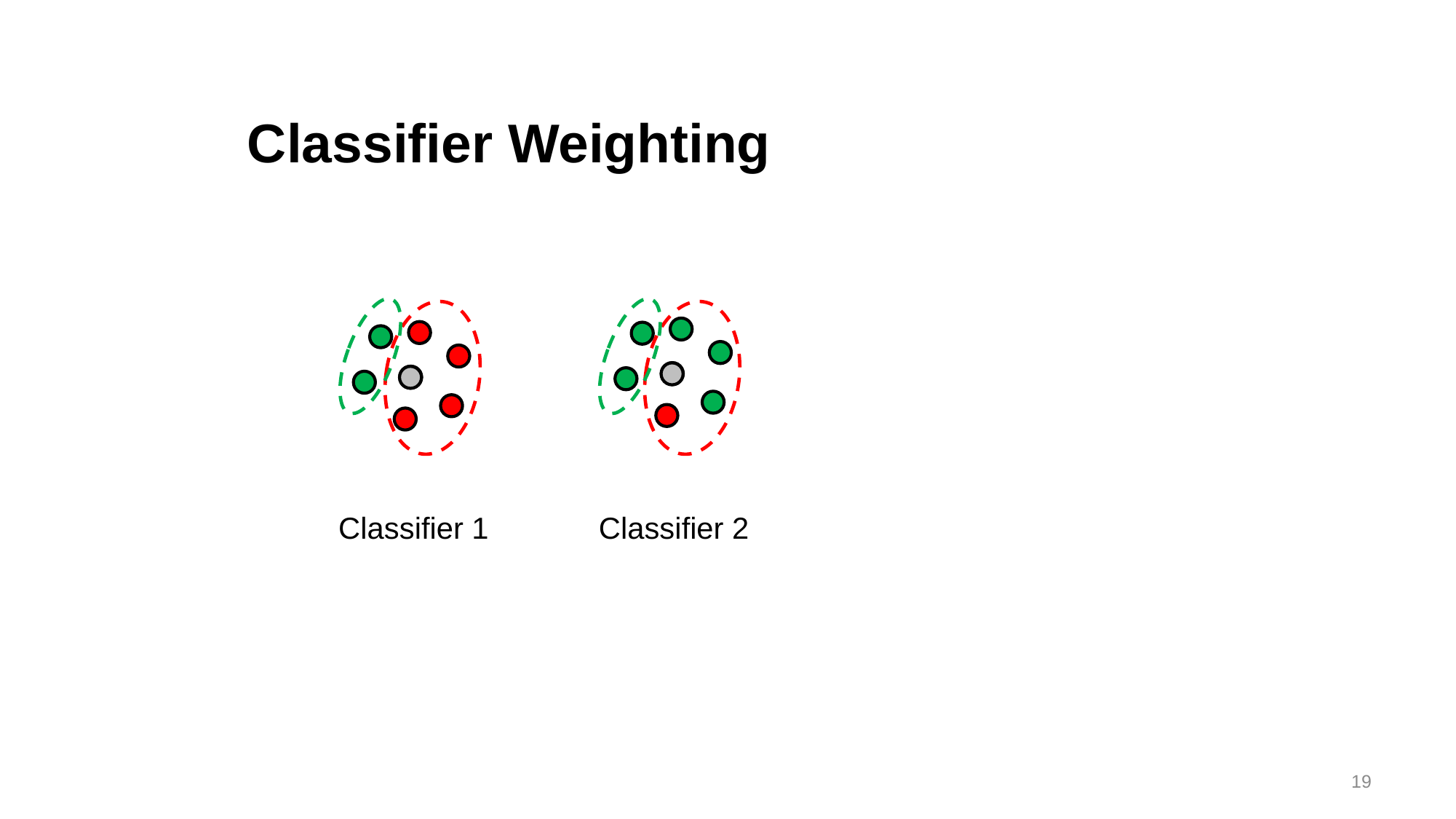

Classifier Weighting

Classifier 1
Classifier 2
19